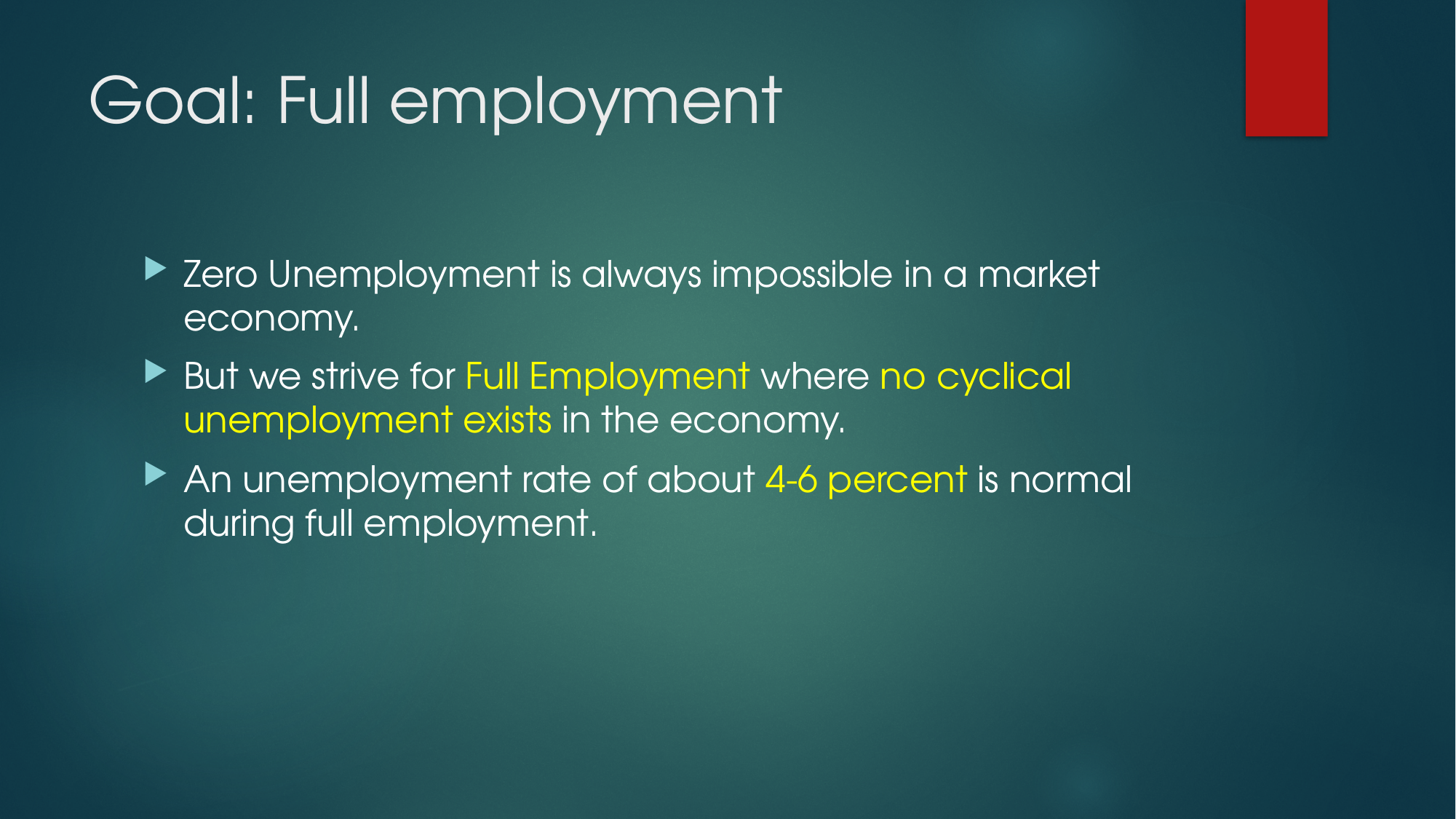

# Goal: Full employment
Zero Unemployment is always impossible in a market economy.
But we strive for Full Employment where no cyclical unemployment exists in the economy.
An unemployment rate of about 4-6 percent is normal during full employment.